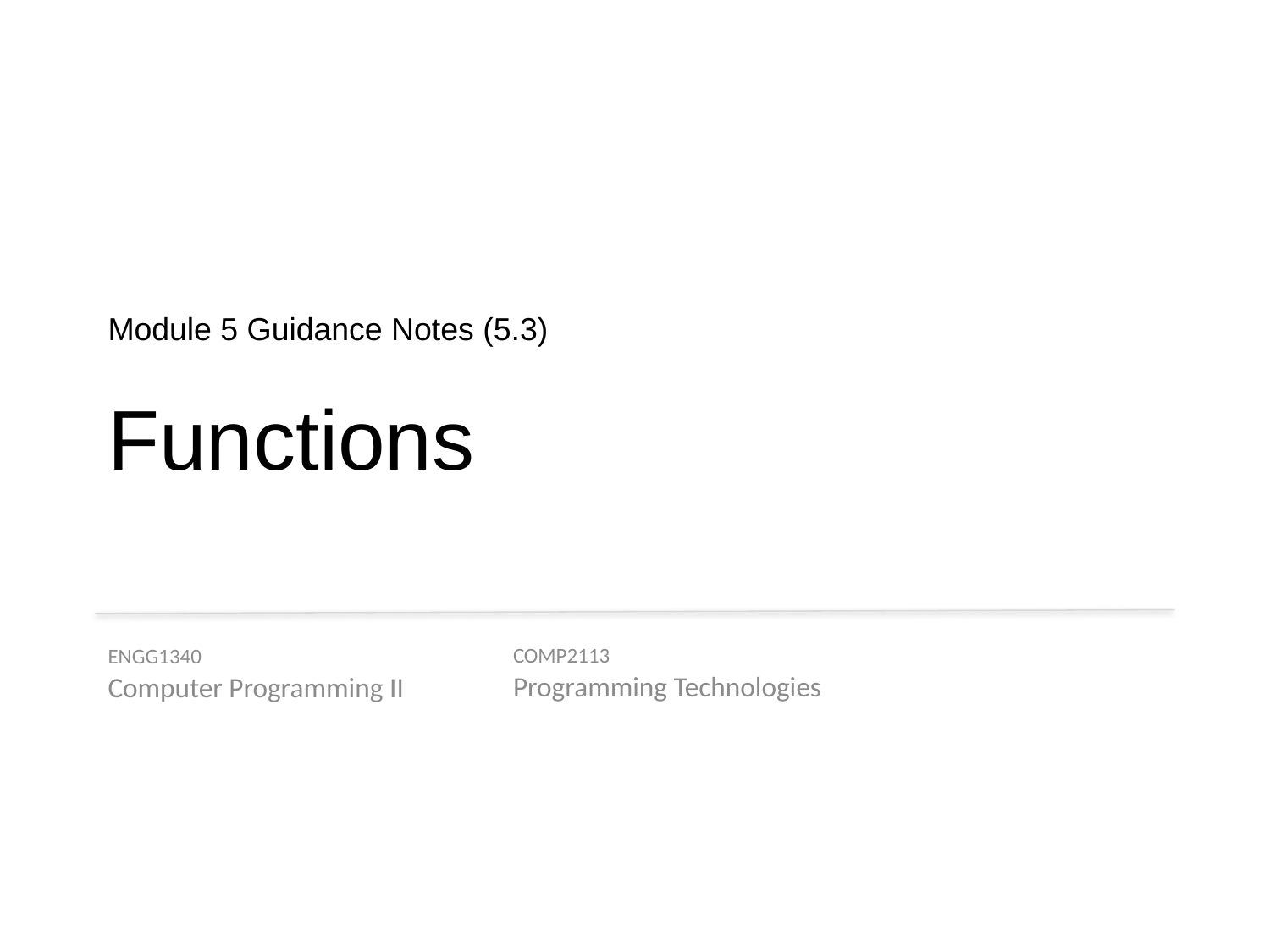

# Module 5 Guidance Notes (5.3) Functions
COMP2113
Programming Technologies
ENGG1340
Computer Programming II